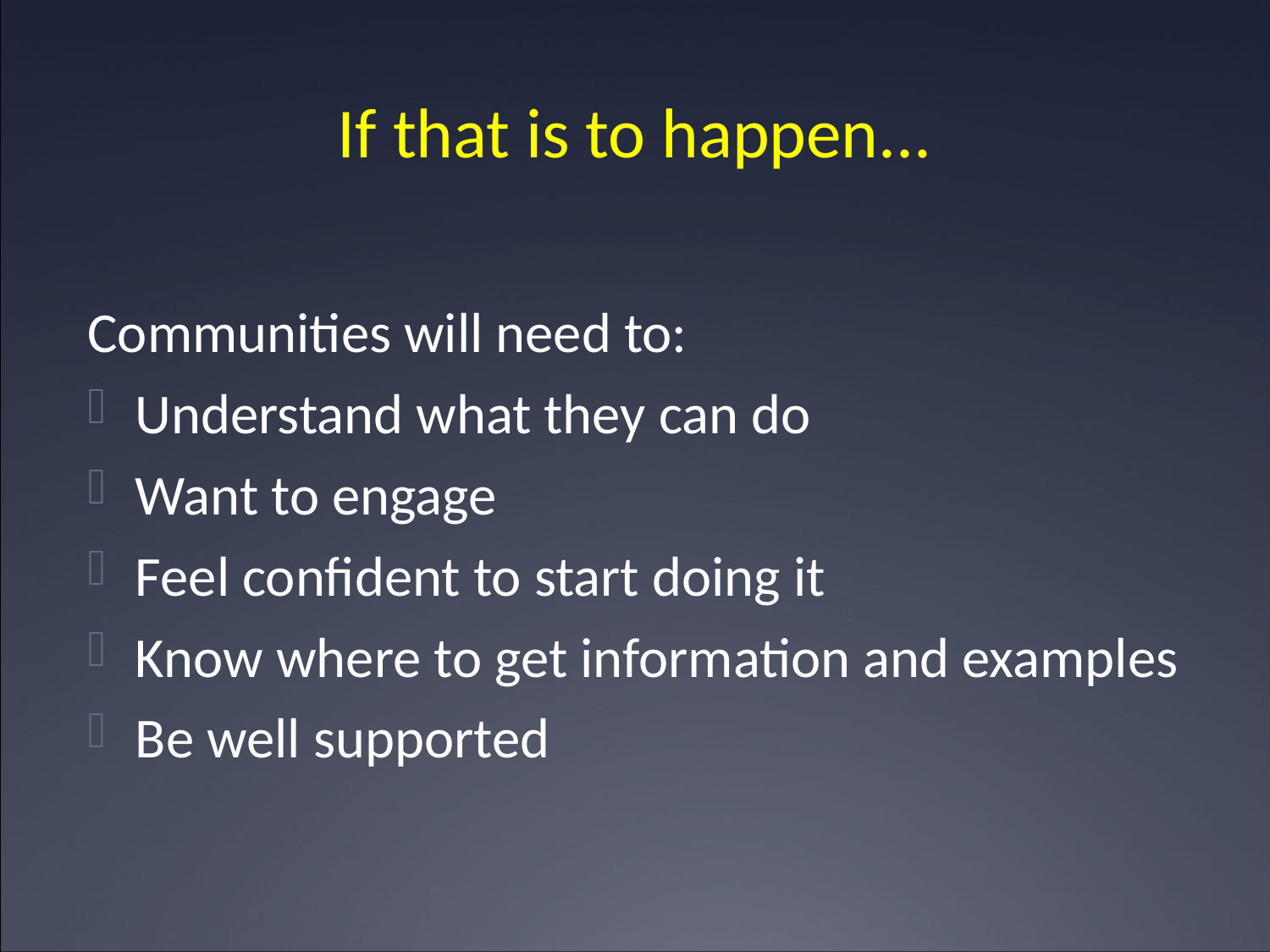

# If that is to happen...
Communities will need to:
Understand what they can do
Want to engage
Feel confident to start doing it
Know where to get information and examples
Be well supported